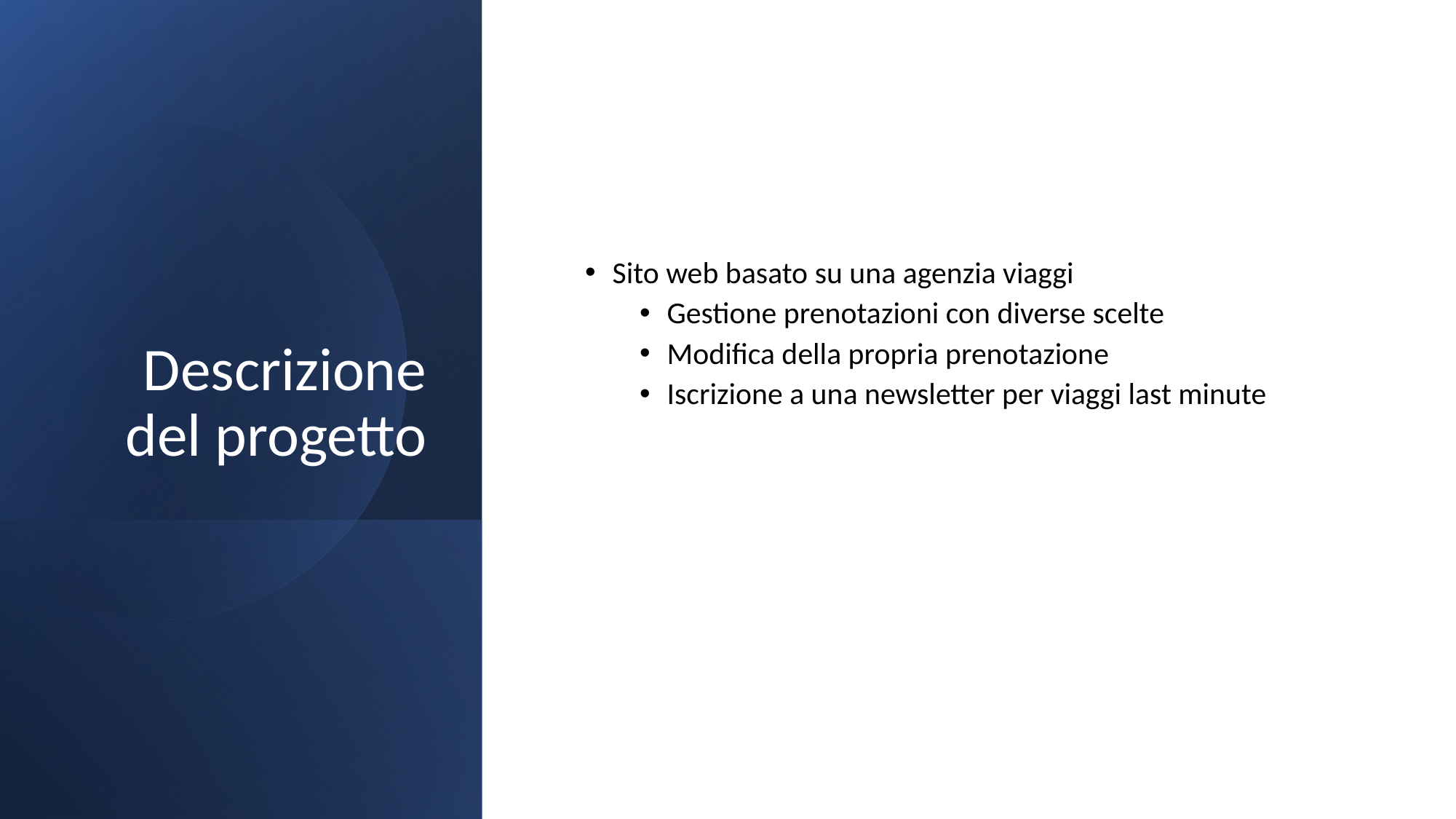

# Descrizione del progetto
Sito web basato su una agenzia viaggi
Gestione prenotazioni con diverse scelte
Modifica della propria prenotazione
Iscrizione a una newsletter per viaggi last minute